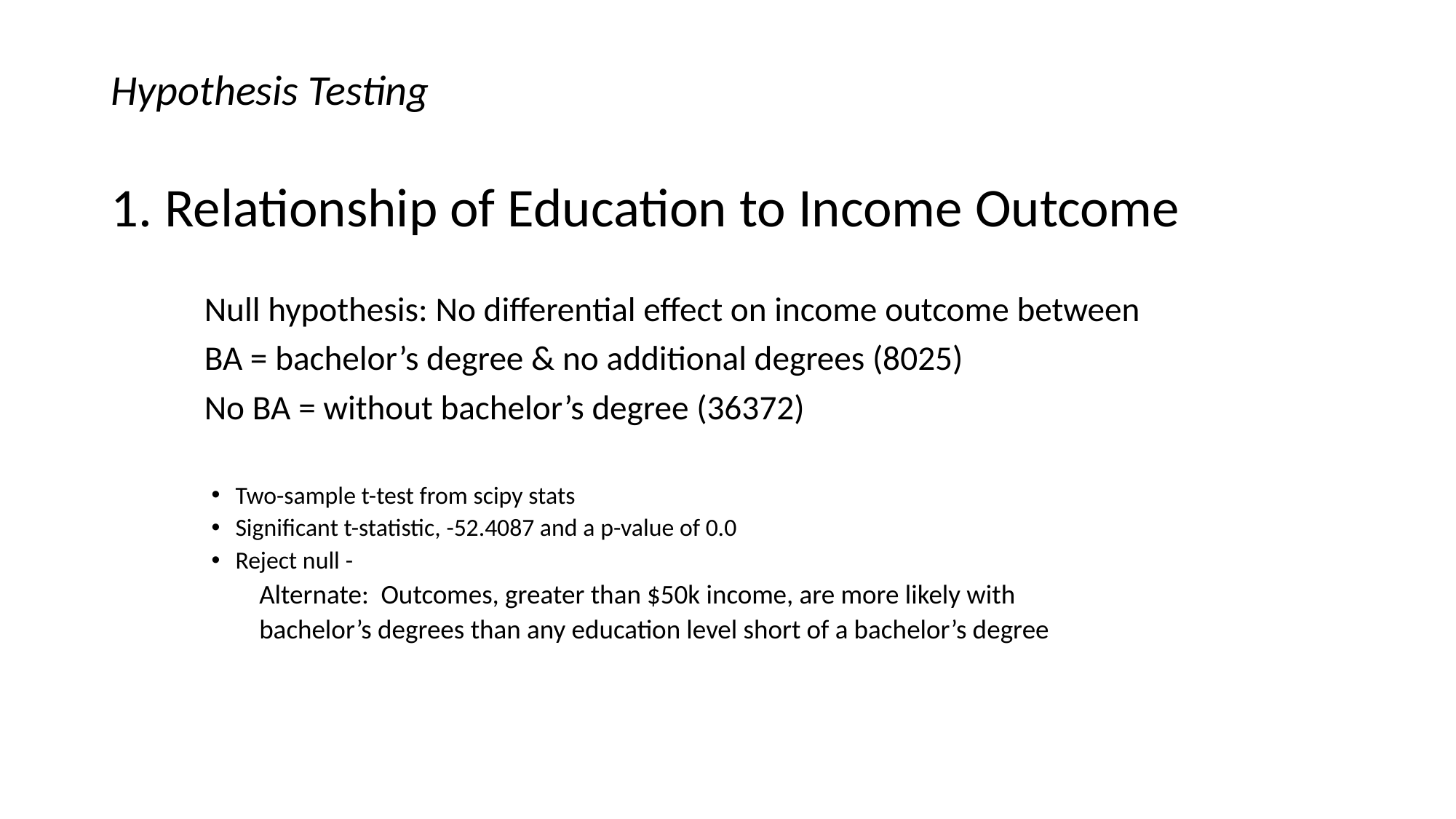

# Hypothesis Testing 1. Relationship of Education to Income Outcome
	Null hypothesis: No differential effect on income outcome between
		BA = bachelor’s degree & no additional degrees (8025)
		No BA = without bachelor’s degree (36372)

Two-sample t-test from scipy stats
Significant t-statistic, -52.4087 and a p-value of 0.0
Reject null -
Alternate:  Outcomes, greater than $50k income, are more likely with
bachelor’s degrees than any education level short of a bachelor’s degree